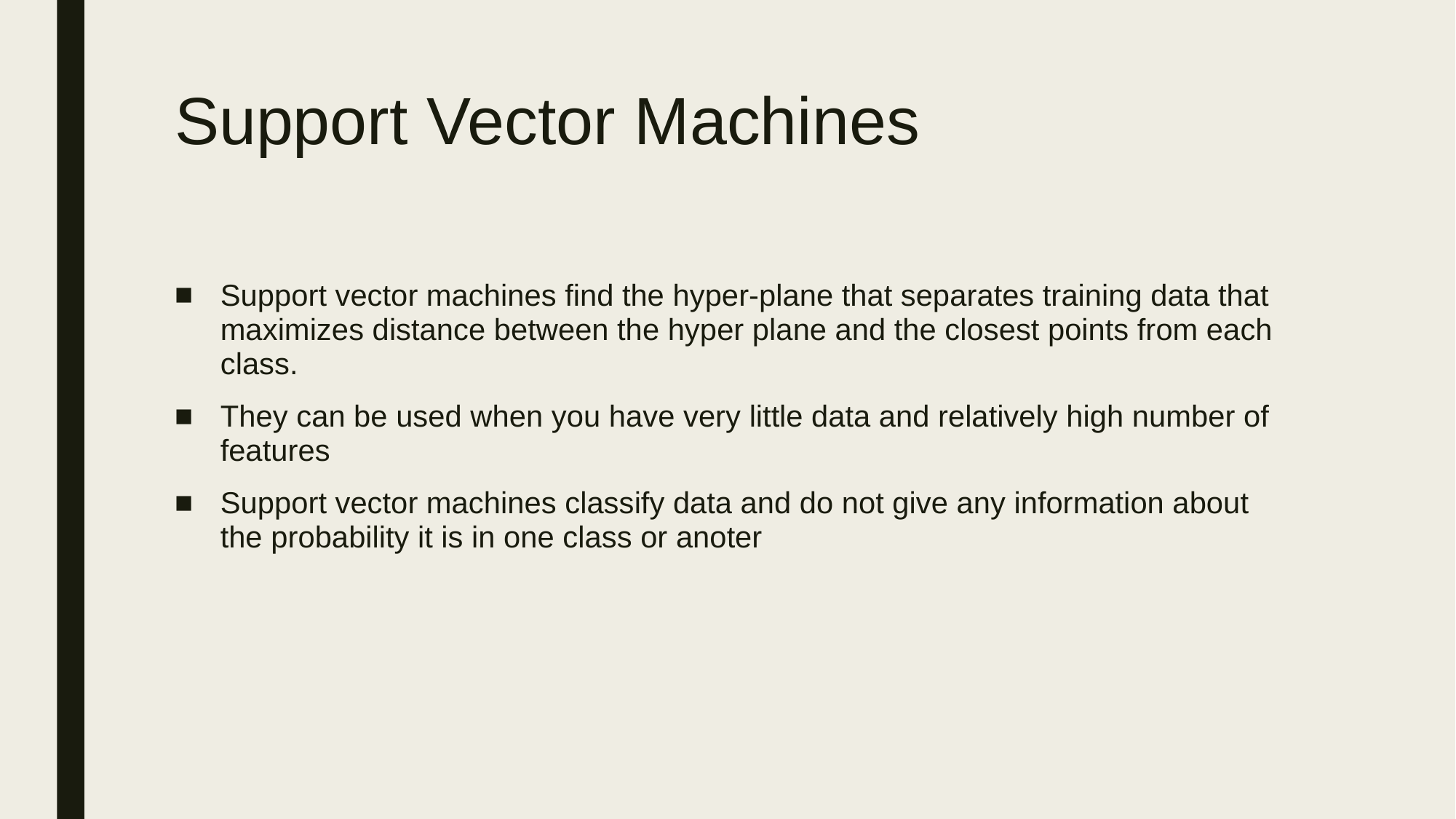

# Support Vector Machines
Support vector machines find the hyper-plane that separates training data that maximizes distance between the hyper plane and the closest points from each class.
They can be used when you have very little data and relatively high number of features
Support vector machines classify data and do not give any information about the probability it is in one class or anoter